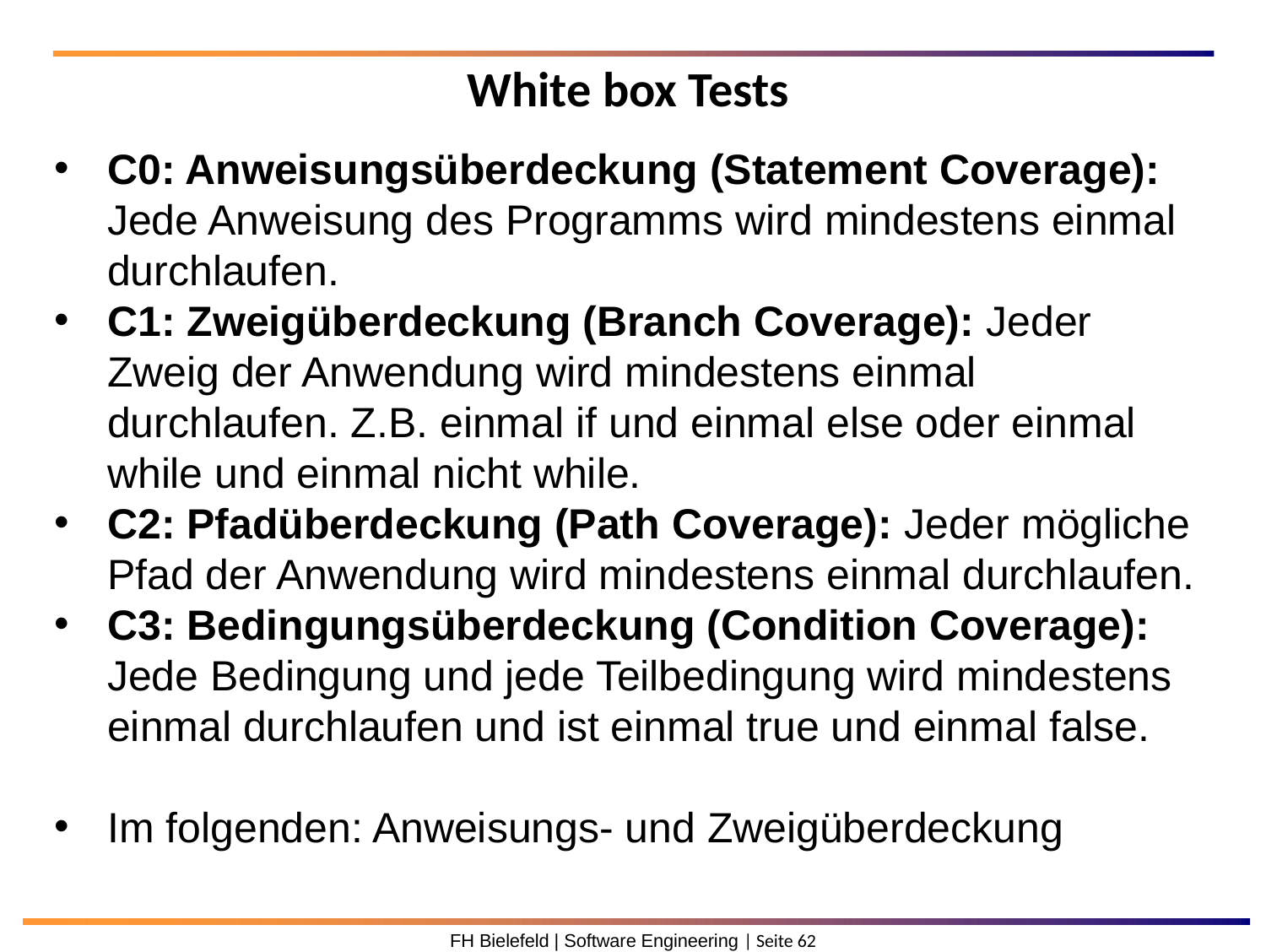

White box Tests
C0: Anweisungsüberdeckung (Statement Coverage): Jede Anweisung des Programms wird mindestens einmal durchlaufen.
C1: Zweigüberdeckung (Branch Coverage): Jeder Zweig der Anwendung wird mindestens einmal durchlaufen. Z.B. einmal if und einmal else oder einmal while und einmal nicht while.
C2: Pfadüberdeckung (Path Coverage): Jeder mögliche Pfad der Anwendung wird mindestens einmal durchlaufen.
C3: Bedingungsüberdeckung (Condition Coverage): Jede Bedingung und jede Teilbedingung wird mindestens einmal durchlaufen und ist einmal true und einmal false.

Im folgenden: Anweisungs- und Zweigüberdeckung